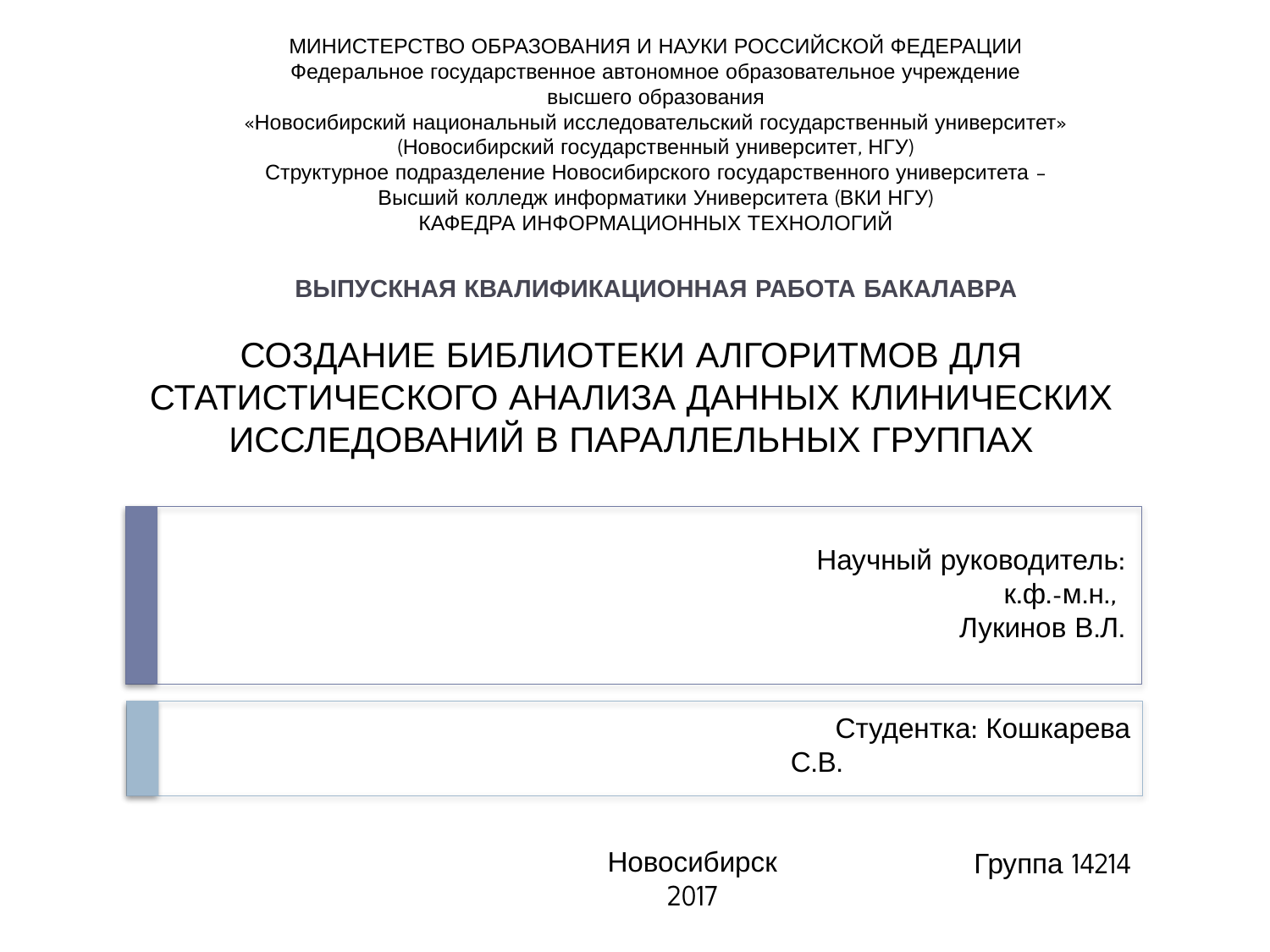

МИНИСТЕРСТВО ОБРАЗОВАНИЯ И НАУКИ РОССИЙСКОЙ ФЕДЕРАЦИИ
Федеральное государственное автономное образовательное учреждение
высшего образования
«Новосибирский национальный исследовательский государственный университет»
(Новосибирский государственный университет, НГУ)
Структурное подразделение Новосибирского государственного университета –
Высший колледж информатики Университета (ВКИ НГУ)
КАФЕДРА ИНФОРМАЦИОННЫХ ТЕХНОЛОГИЙ
ВЫПУСКНАЯ КВАЛИФИКАЦИОННАЯ РАБОТА БАКАЛАВРА
# СОЗДАНИЕ БИБЛИОТЕКИ АЛГОРИТМОВ ДЛЯ СТАТИСТИЧЕСКОГО АНАЛИЗА ДАННЫХ КЛИНИЧЕСКИХ ИССЛЕДОВАНИЙ В ПАРАЛЛЕЛЬНЫХ ГРУППАХ
Научный руководитель:
к.ф.-м.н.,
Лукинов В.Л.
Студентка: Кошкарева С.В.
Группа 14214
Новосибирск
2017